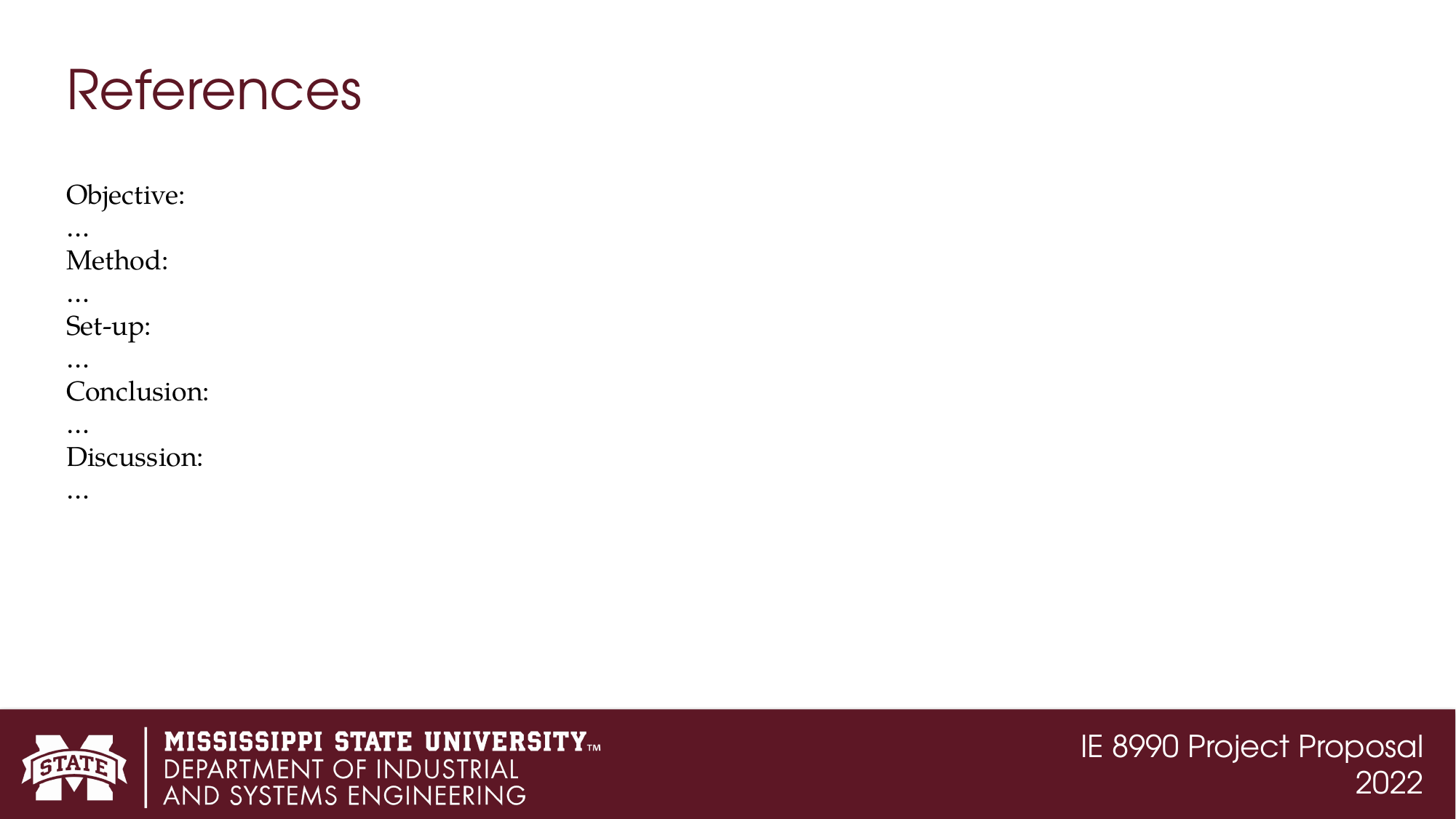

References
Objective:
…
Method:
…
Set-up:
…
Conclusion:
…
Discussion:
…